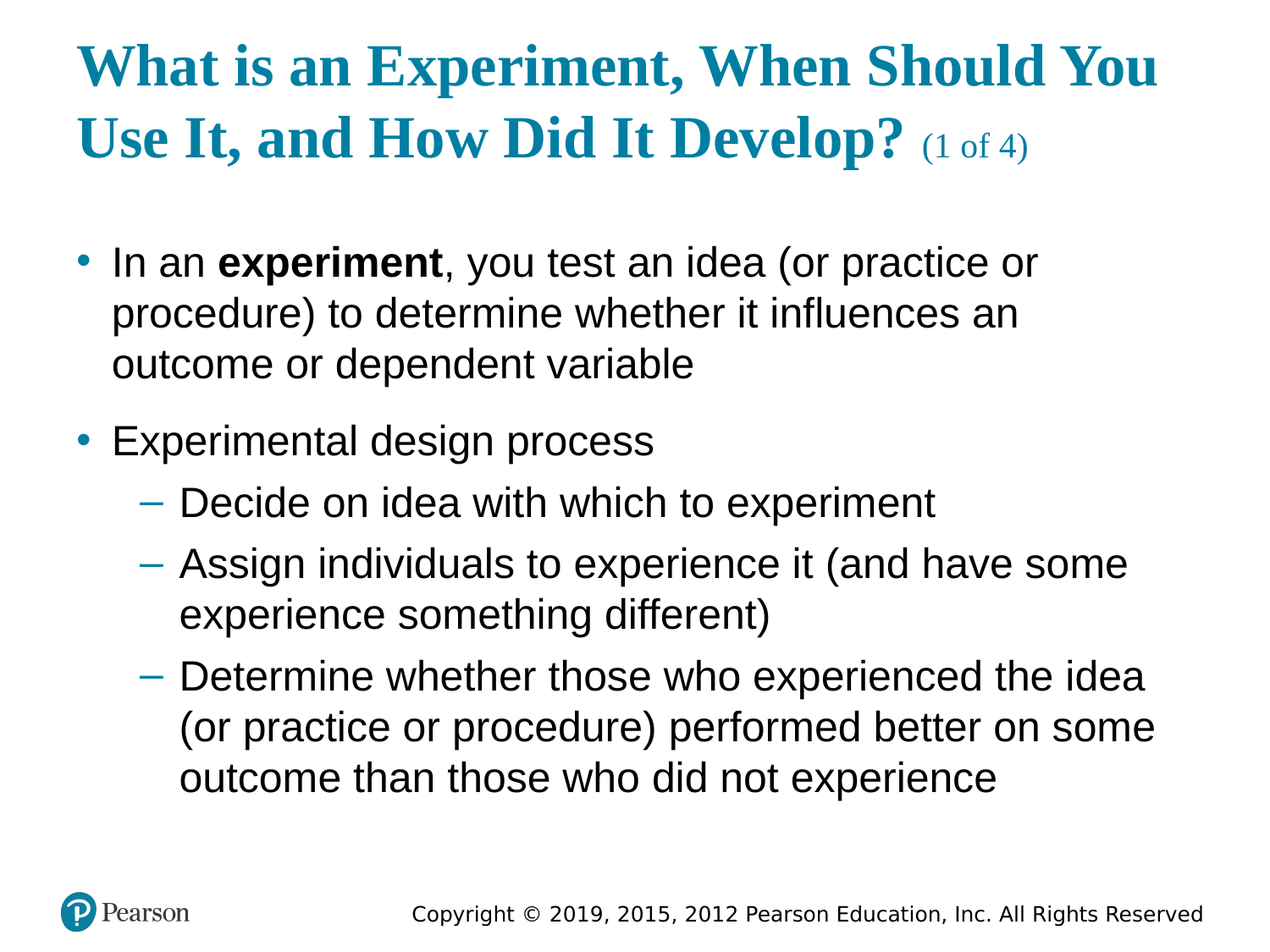

# What is an Experiment, When Should You Use It, and How Did It Develop? (1 of 4)
In an experiment, you test an idea (or practice or procedure) to determine whether it influences an outcome or dependent variable
Experimental design process
Decide on idea with which to experiment
Assign individuals to experience it (and have some experience something different)
Determine whether those who experienced the idea (or practice or procedure) performed better on some outcome than those who did not experience